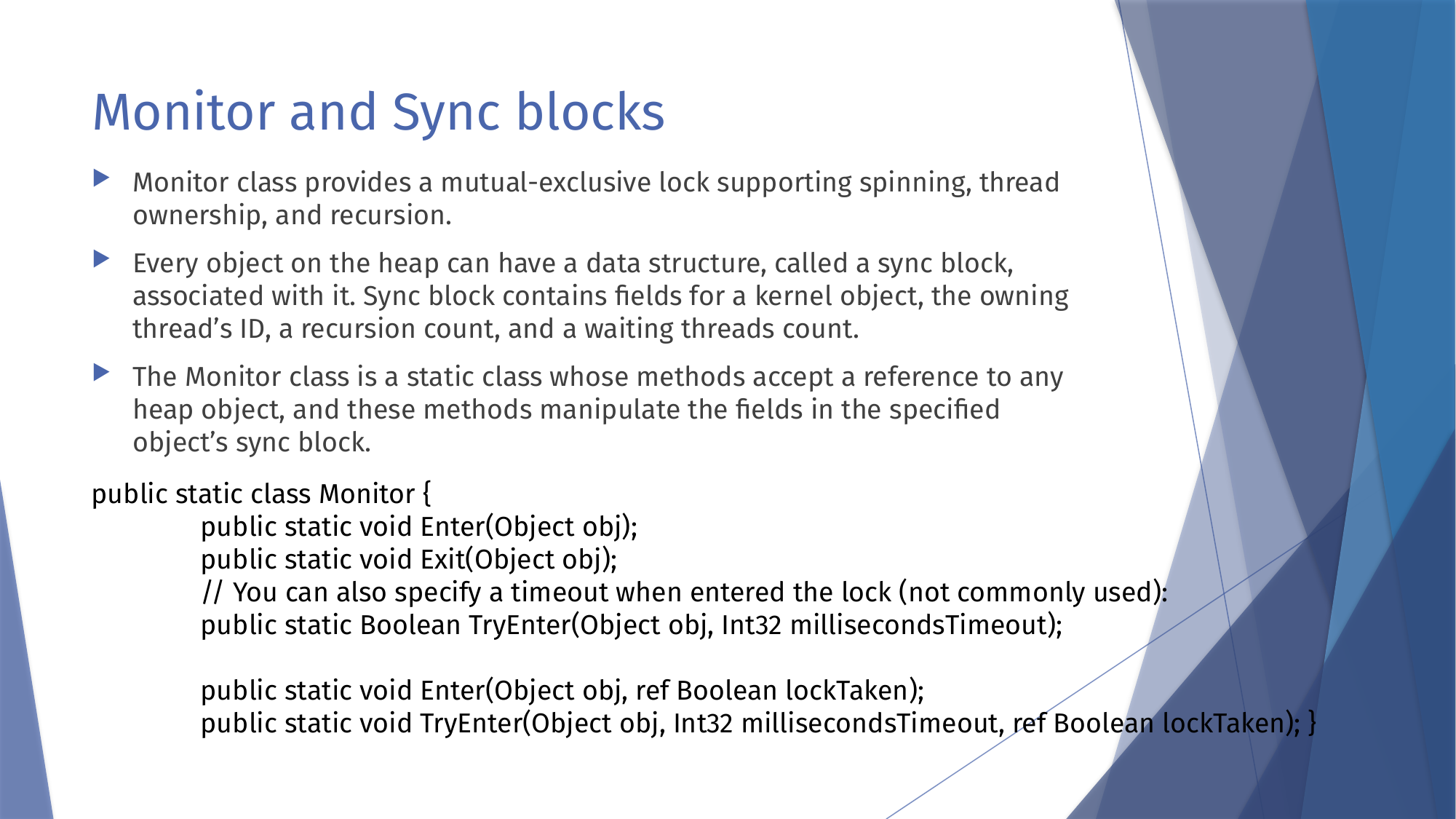

# Monitor and Sync blocks
Monitor class provides a mutual-exclusive lock supporting spinning, thread ownership, and recursion.
Every object on the heap can have a data structure, called a sync block, associated with it. Sync block contains fields for a kernel object, the owning thread’s ID, a recursion count, and a waiting threads count.
The Monitor class is a static class whose methods accept a reference to any heap object, and these methods manipulate the fields in the specified object’s sync block.

public static class Monitor {
	public static void Enter(Object obj);
	public static void Exit(Object obj);
   	// You can also specify a timeout when entered the lock (not commonly used):
	public static Boolean TryEnter(Object obj, Int32 millisecondsTimeout);

	public static void Enter(Object obj, ref Boolean lockTaken);
	public static void TryEnter(Object obj, Int32 millisecondsTimeout, ref Boolean lockTaken); }